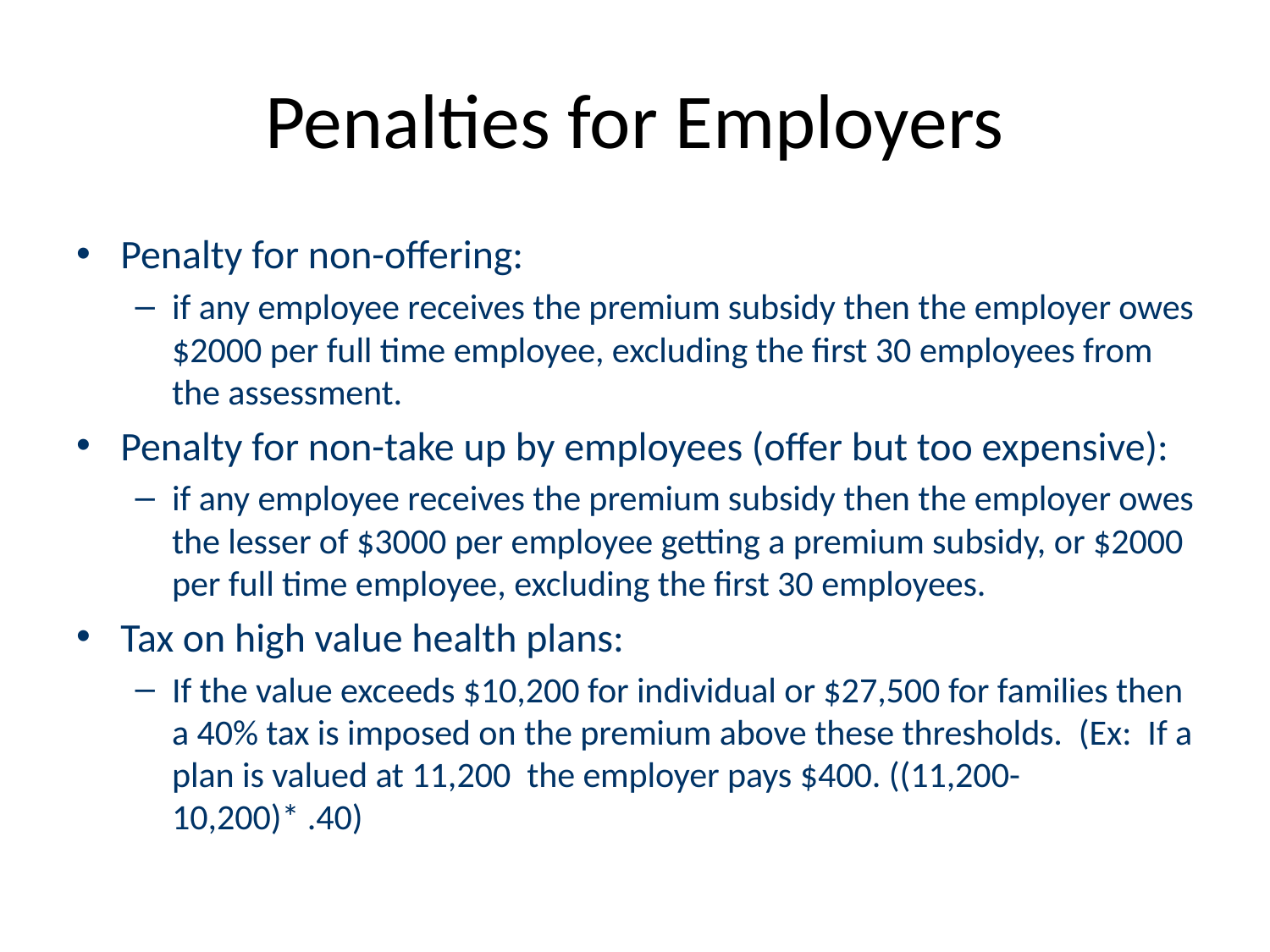

# Penalties for Employers
Penalty for non-offering:
if any employee receives the premium subsidy then the employer owes $2000 per full time employee, excluding the first 30 employees from the assessment.
Penalty for non-take up by employees (offer but too expensive):
if any employee receives the premium subsidy then the employer owes the lesser of $3000 per employee getting a premium subsidy, or $2000 per full time employee, excluding the first 30 employees.
Tax on high value health plans:
If the value exceeds $10,200 for individual or $27,500 for families then a 40% tax is imposed on the premium above these thresholds.  (Ex:  If a plan is valued at 11,200  the employer pays $400. ((11,200-10,200)* .40)